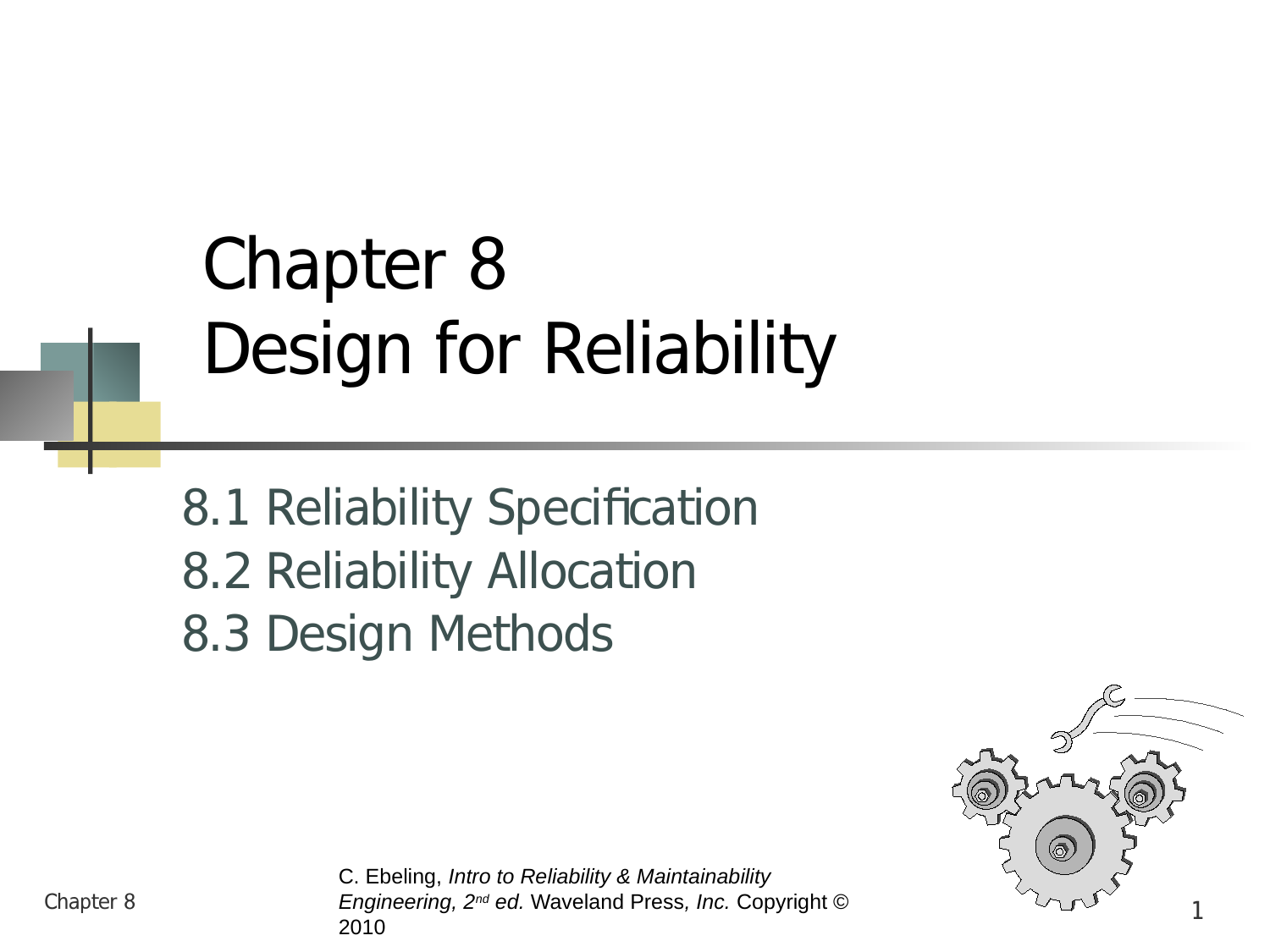

# Chapter 8 Design for Reliability
8.1 Reliability Specification
8.2 Reliability Allocation
8.3 Design Methods

Chapter 8
1